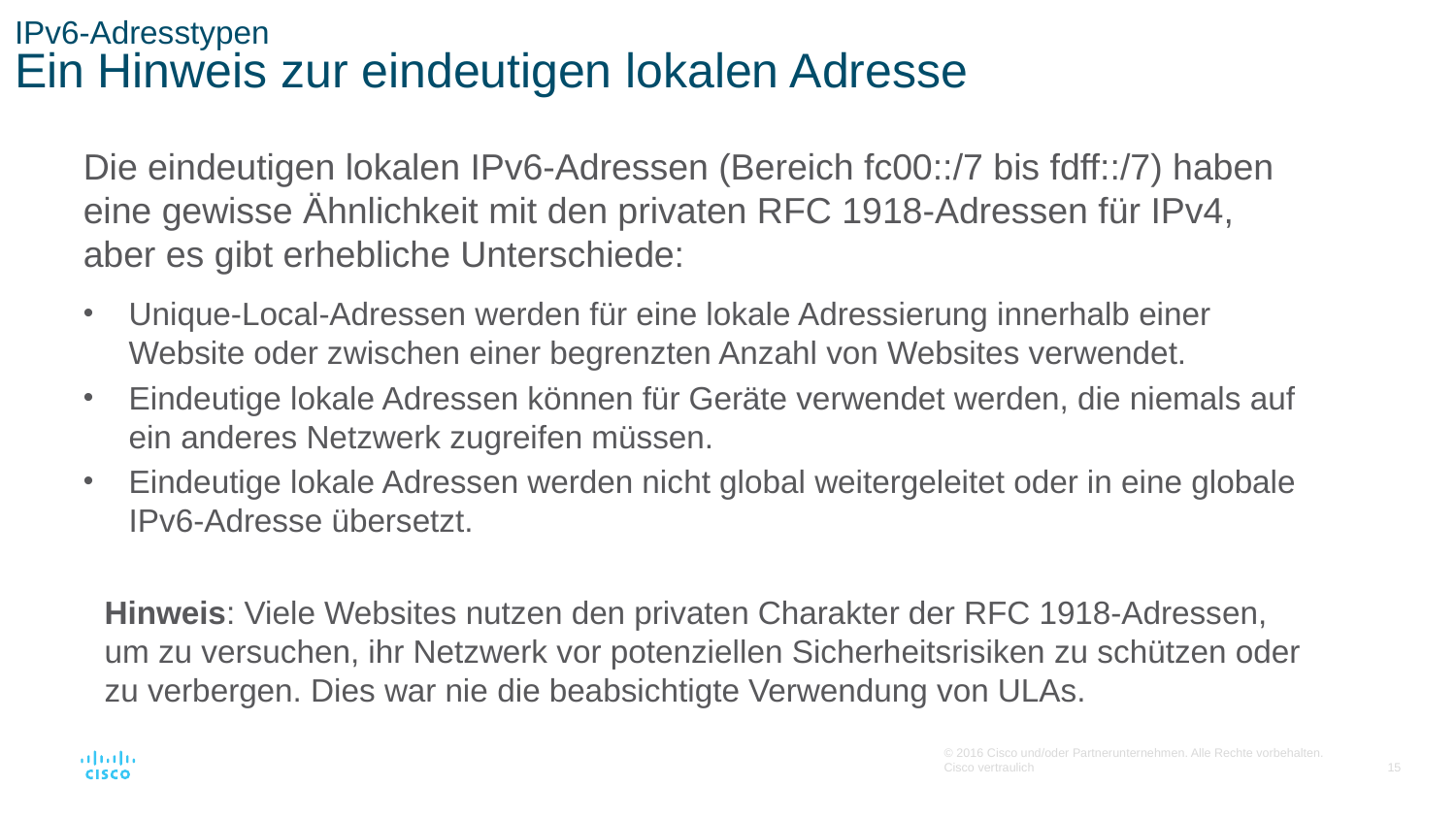

# IPv6-Adresstypen Ein Hinweis zur eindeutigen lokalen Adresse
Die eindeutigen lokalen IPv6-Adressen (Bereich fc00::/7 bis fdff::/7) haben eine gewisse Ähnlichkeit mit den privaten RFC 1918-Adressen für IPv4, aber es gibt erhebliche Unterschiede:
Unique-Local-Adressen werden für eine lokale Adressierung innerhalb einer Website oder zwischen einer begrenzten Anzahl von Websites verwendet.
Eindeutige lokale Adressen können für Geräte verwendet werden, die niemals auf ein anderes Netzwerk zugreifen müssen.
Eindeutige lokale Adressen werden nicht global weitergeleitet oder in eine globale IPv6-Adresse übersetzt.

Hinweis: Viele Websites nutzen den privaten Charakter der RFC 1918-Adressen, um zu versuchen, ihr Netzwerk vor potenziellen Sicherheitsrisiken zu schützen oder zu verbergen. Dies war nie die beabsichtigte Verwendung von ULAs.